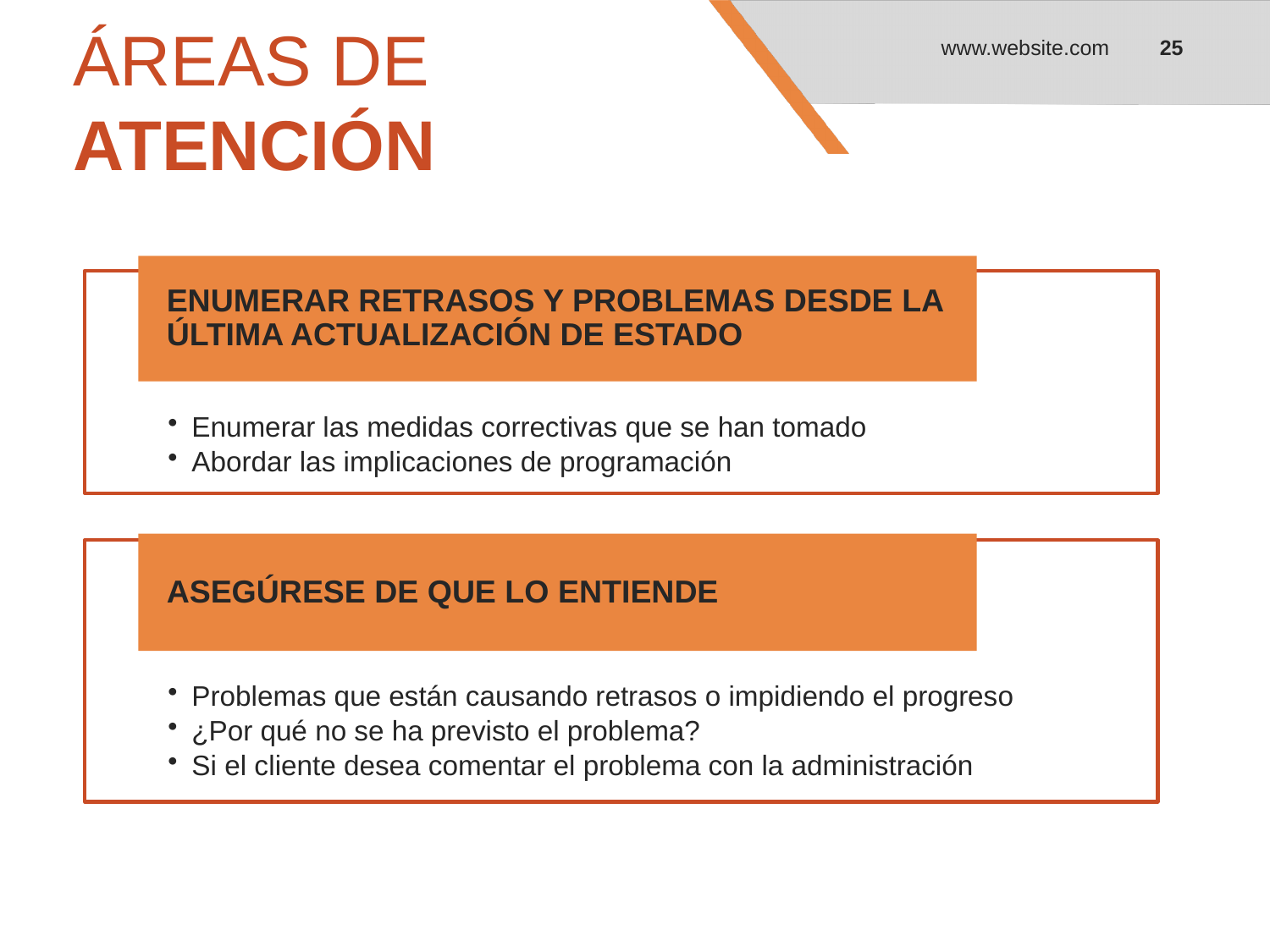

25
www.website.com
# ÁREAS DE ATENCIÓN
Enumerar las medidas correctivas que se han tomado
Abordar las implicaciones de programación
ENUMERAR RETRASOS Y PROBLEMAS DESDE LA ÚLTIMA ACTUALIZACIÓN DE ESTADO
Problemas que están causando retrasos o impidiendo el progreso
¿Por qué no se ha previsto el problema?
Si el cliente desea comentar el problema con la administración
ASEGÚRESE DE QUE LO ENTIENDE